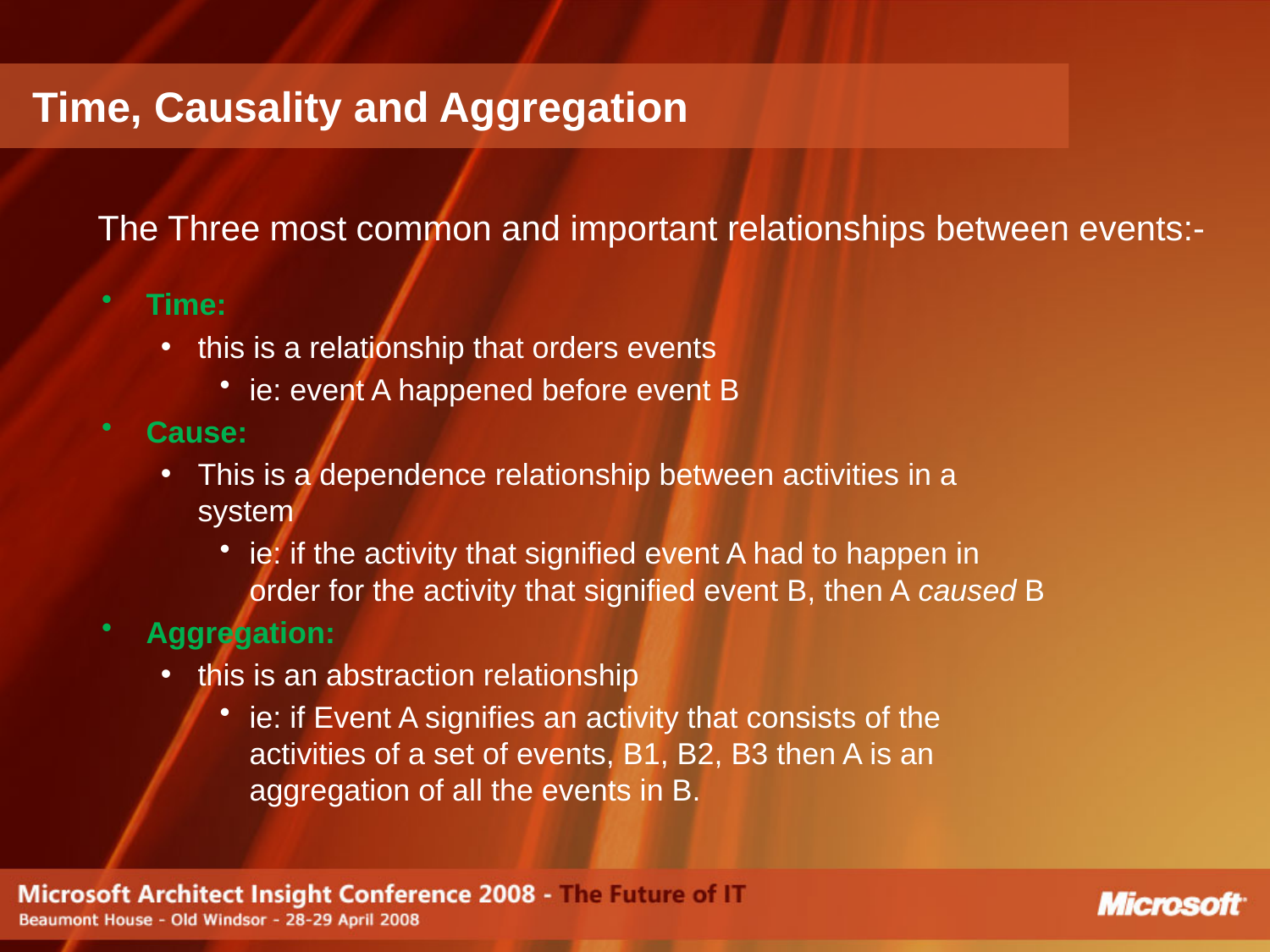

# Time, Causality and Aggregation
The Three most common and important relationships between events:-
Time:
this is a relationship that orders events
ie: event A happened before event B
Cause:
This is a dependence relationship between activities in a system
ie: if the activity that signified event A had to happen in order for the activity that signified event B, then A caused B
Aggregation:
this is an abstraction relationship
ie: if Event A signifies an activity that consists of the activities of a set of events, B1, B2, B3 then A is an aggregation of all the events in B.